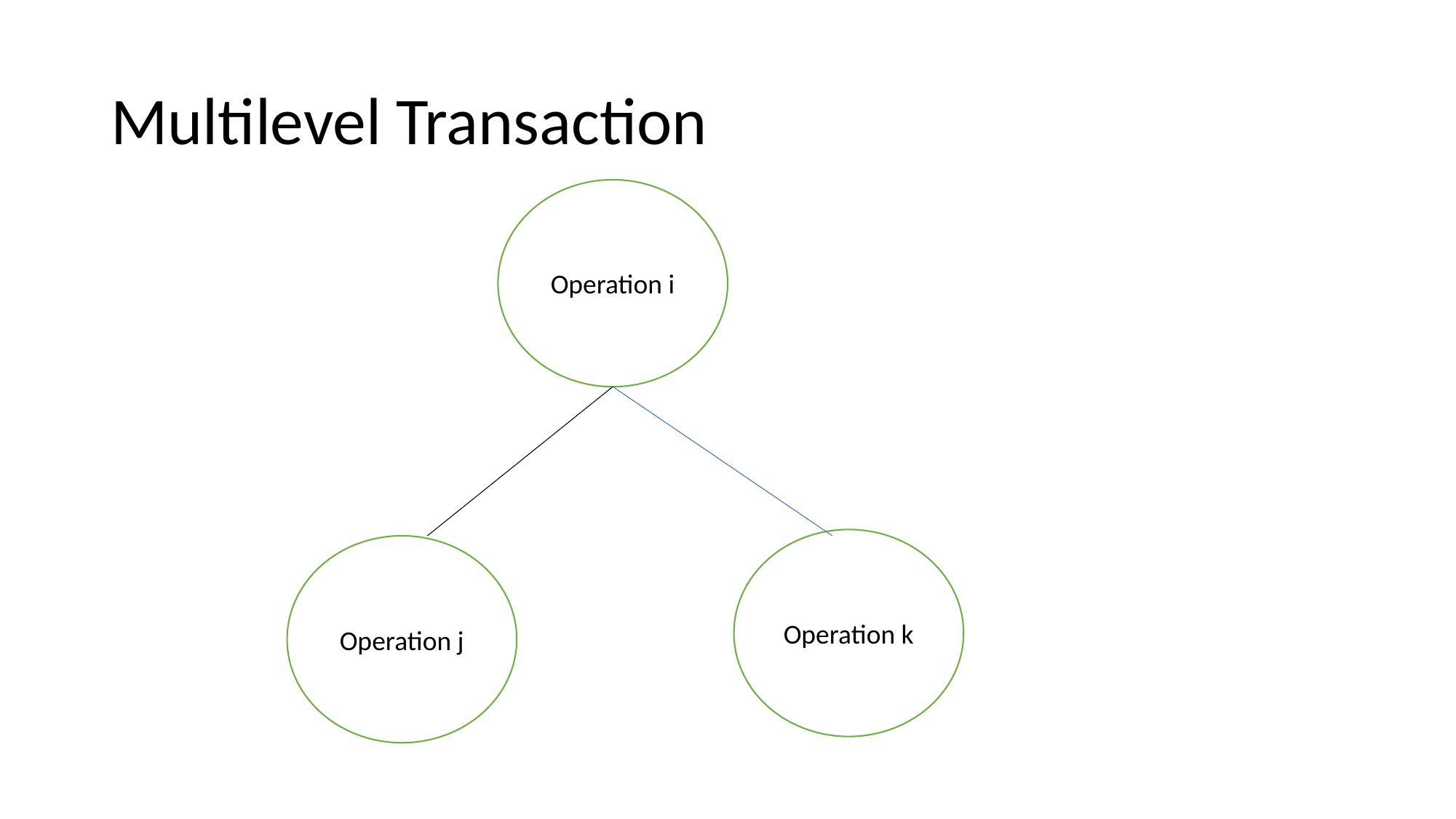

# Multilevel Transaction
Operation i
Operation k
Operation j